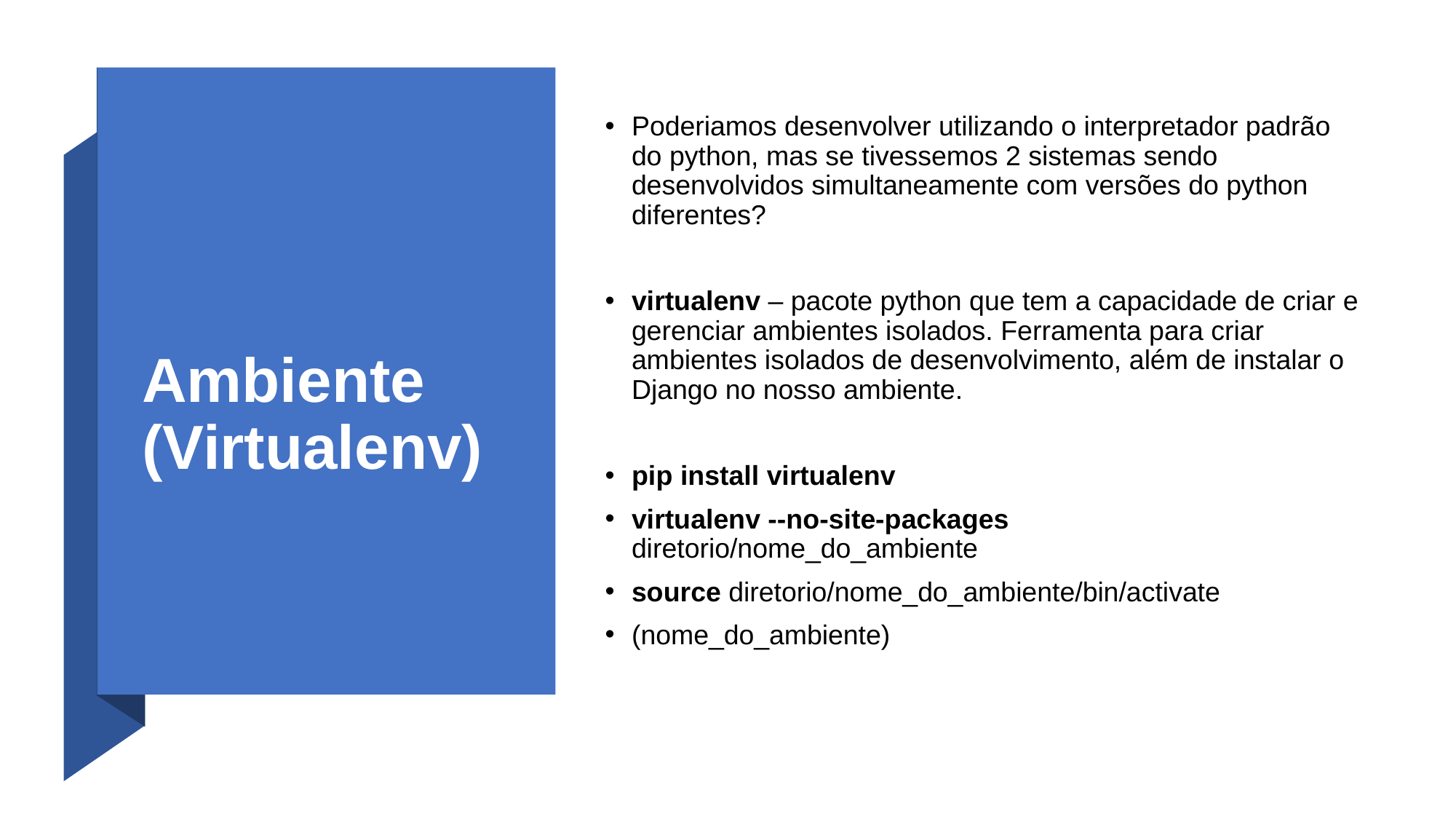

# Ambiente (Virtualenv)
Poderiamos desenvolver utilizando o interpretador padrão do python, mas se tivessemos 2 sistemas sendo desenvolvidos simultaneamente com versões do python diferentes?

virtualenv – pacote python que tem a capacidade de criar e gerenciar ambientes isolados. Ferramenta para criar ambientes isolados de desenvolvimento, além de instalar o Django no nosso ambiente.

pip install virtualenv
virtualenv --no-site-packages diretorio/nome_do_ambiente
source diretorio/nome_do_ambiente/bin/activate
(nome_do_ambiente)